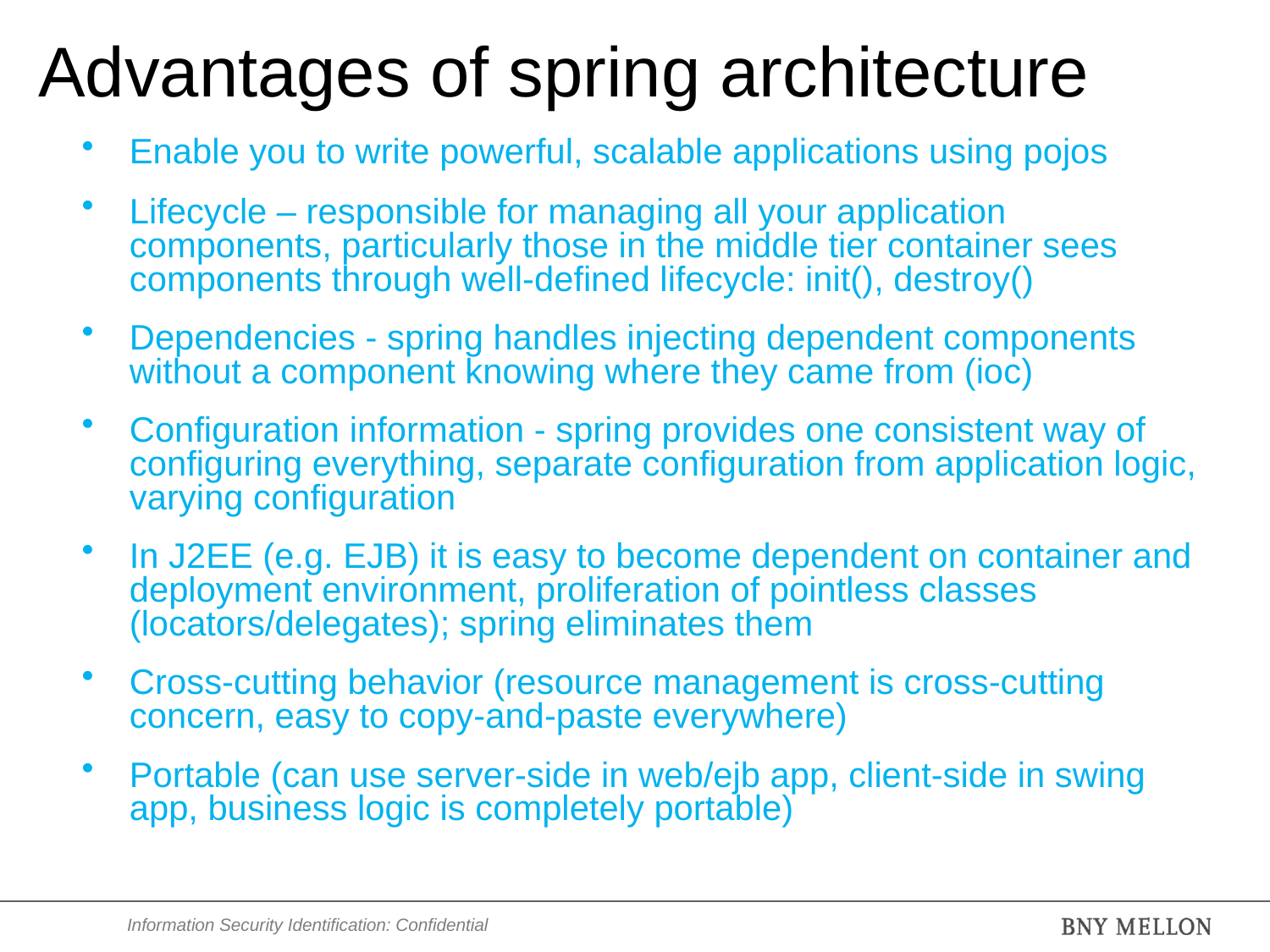

# Advantages of spring architecture
Enable you to write powerful, scalable applications using pojos

Lifecycle – responsible for managing all your application components, particularly those in the middle tier container sees components through well-defined lifecycle: init(), destroy()

Dependencies - spring handles injecting dependent components without a component knowing where they came from (ioc)

Configuration information - spring provides one consistent way of configuring everything, separate configuration from application logic, varying configuration

In J2EE (e.g. EJB) it is easy to become dependent on container and deployment environment, proliferation of pointless classes (locators/delegates); spring eliminates them

Cross-cutting behavior (resource management is cross-cutting concern, easy to copy-and-paste everywhere)

Portable (can use server-side in web/ejb app, client-side in swing app, business logic is completely portable)